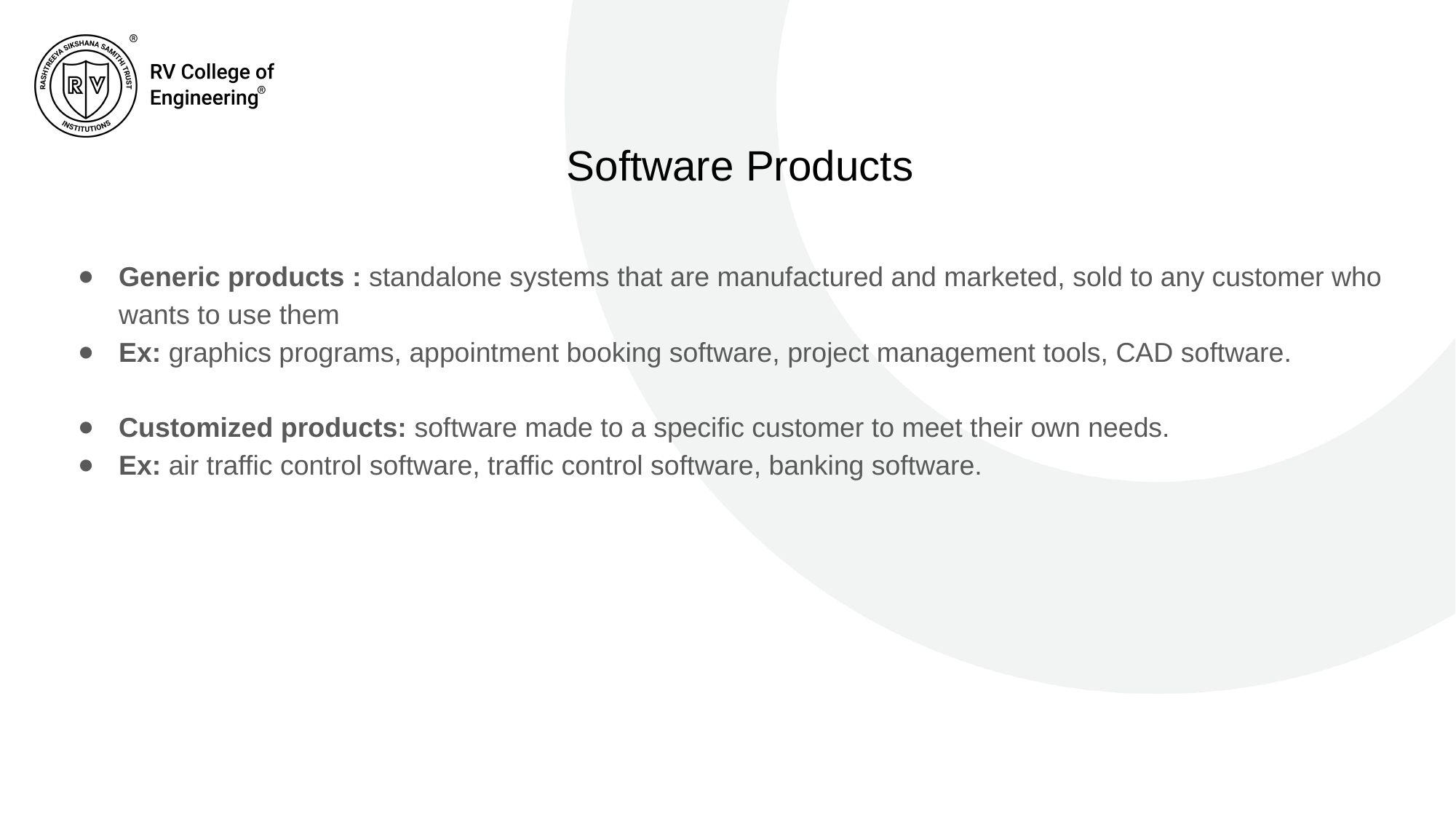

# Software Products
Generic products : standalone systems that are manufactured and marketed, sold to any customer who wants to use them
Ex: graphics programs, appointment booking software, project management tools, CAD software.

Customized products: software made to a specific customer to meet their own needs.
Ex: air traffic control software, traffic control software, banking software.